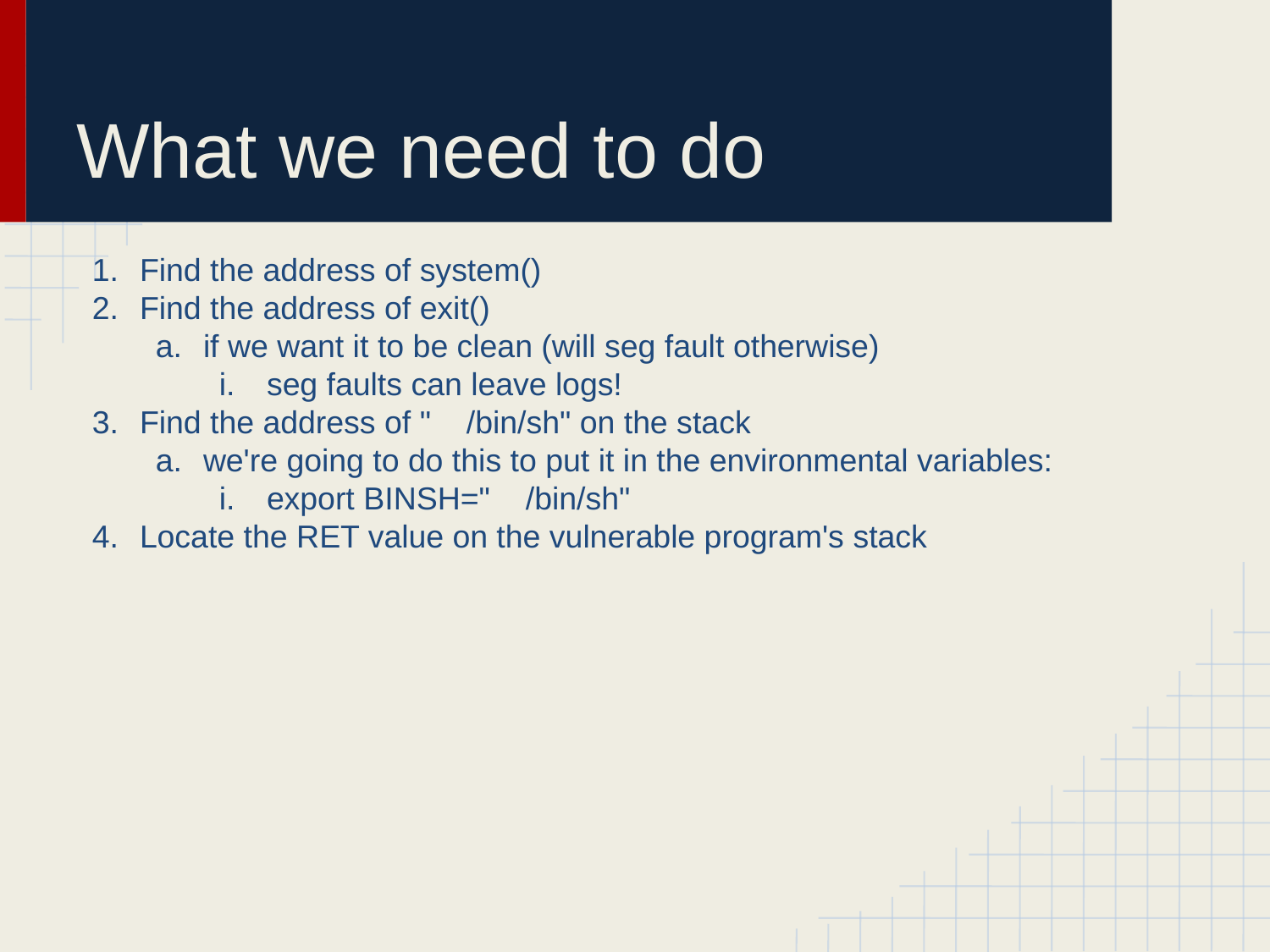

# What we need to do
Find the address of system()
Find the address of exit()
if we want it to be clean (will seg fault otherwise)
seg faults can leave logs!
Find the address of "    /bin/sh" on the stack
we're going to do this to put it in the environmental variables:
export BINSH="    /bin/sh"
Locate the RET value on the vulnerable program's stack